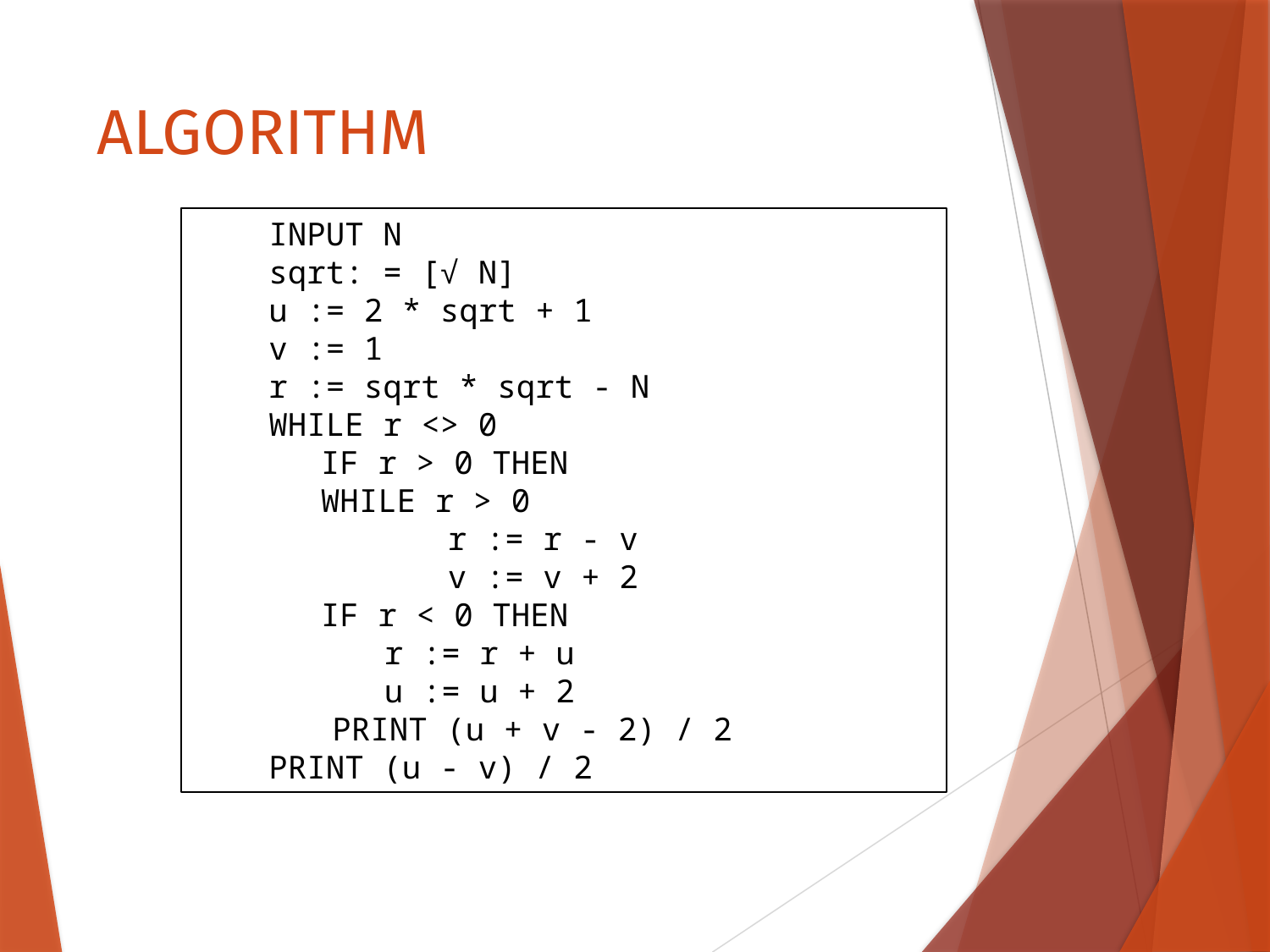

# ALGORITHM
INPUT N
sqrt: = [√ N]
u := 2 * sqrt + 1
v := 1
r := sqrt * sqrt - N
WHILE r <> 0
IF r > 0 THEN
WHILE r > 0
r := r - v
v := v + 2
IF r < 0 THEN
r := r + u
u := u + 2
PRINT (u + v - 2) / 2
PRINT (u - v) / 2